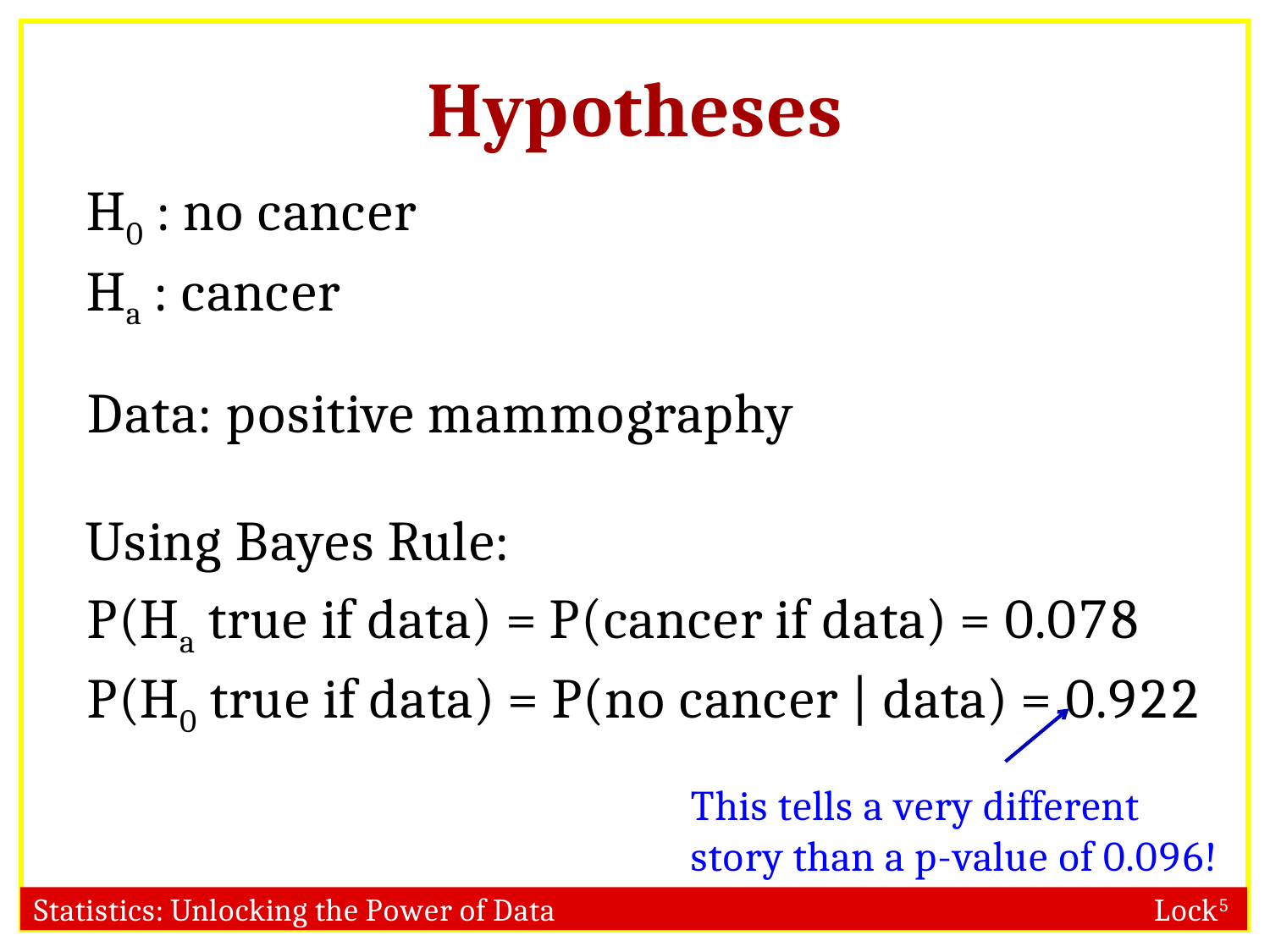

Hypotheses
H0 : no cancer
Ha : cancer

Data: positive mammography

Using Bayes Rule:
P(Ha true if data) = P(cancer if data) = 0.078
P(H0 true if data) = P(no cancer | data) = 0.922

This tells a very different story than a p-value of 0.096!